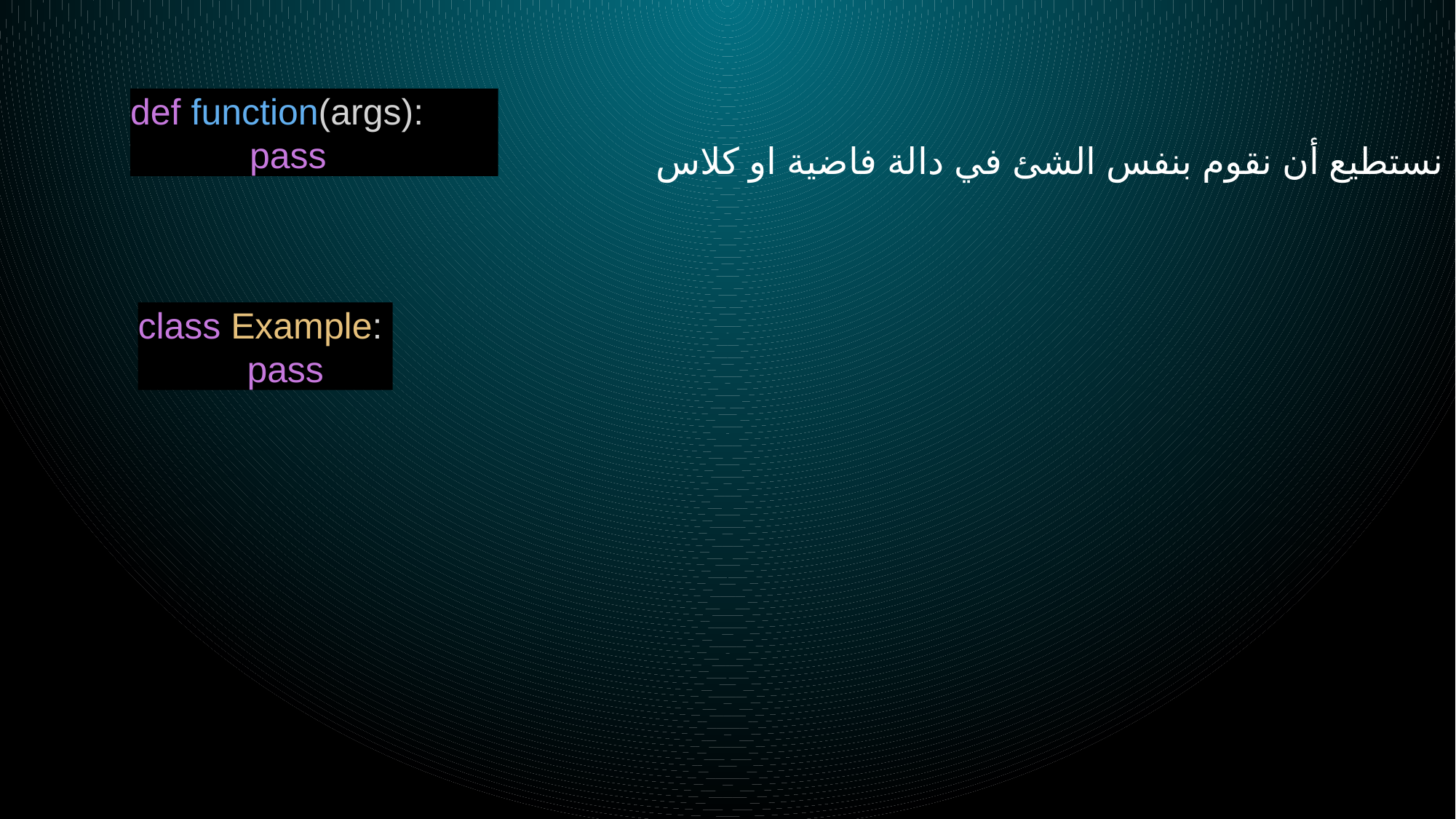

def function(args):
	 pass
نستطيع أن نقوم بنفس الشئ في دالة فاضية او كلاس
class Example:
	pass